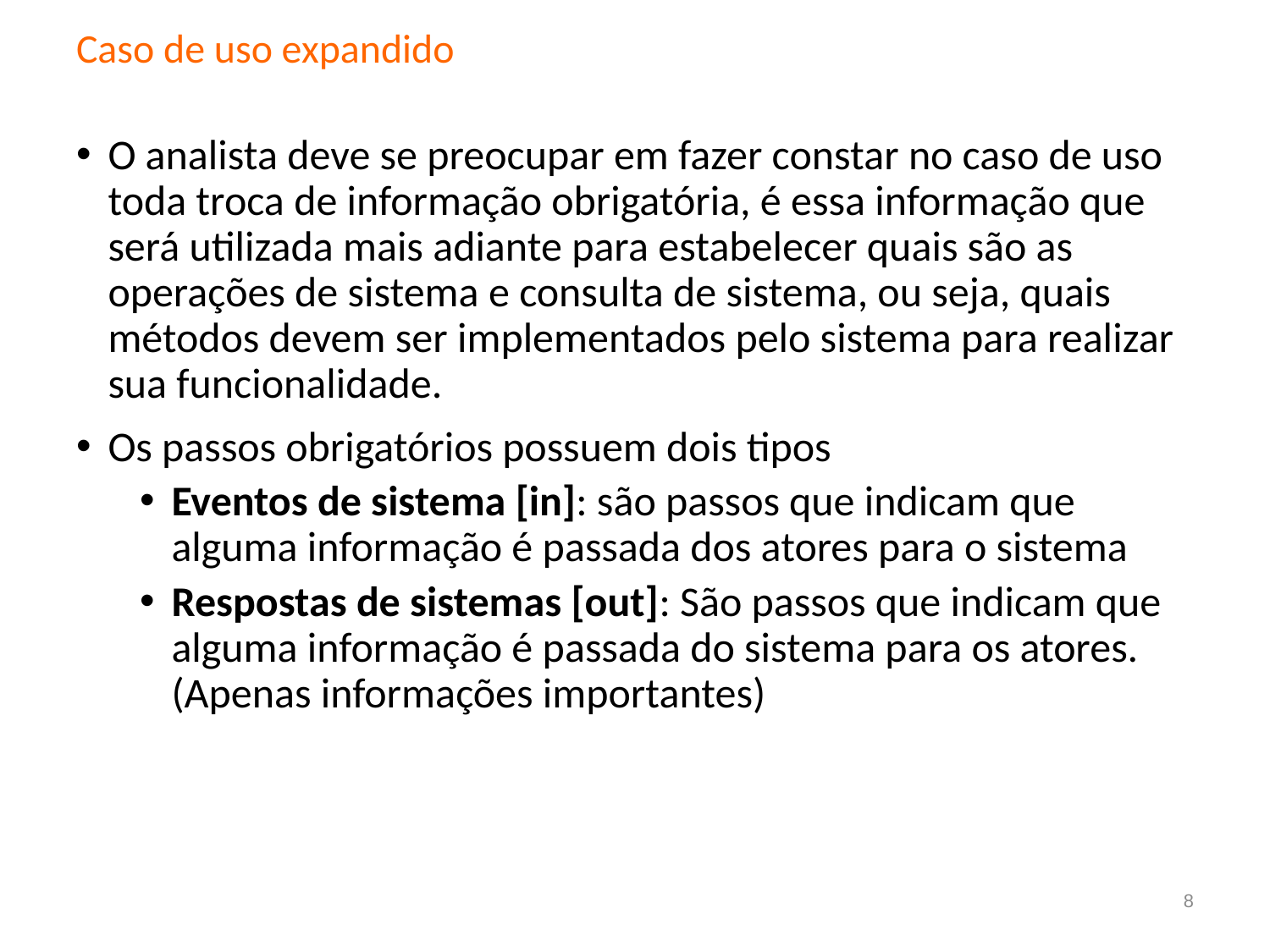

# Caso de uso expandido
O analista deve se preocupar em fazer constar no caso de uso toda troca de informação obrigatória, é essa informação que será utilizada mais adiante para estabelecer quais são as operações de sistema e consulta de sistema, ou seja, quais métodos devem ser implementados pelo sistema para realizar sua funcionalidade.
Os passos obrigatórios possuem dois tipos
Eventos de sistema [in]: são passos que indicam que alguma informação é passada dos atores para o sistema
Respostas de sistemas [out]: São passos que indicam que alguma informação é passada do sistema para os atores. (Apenas informações importantes)
8